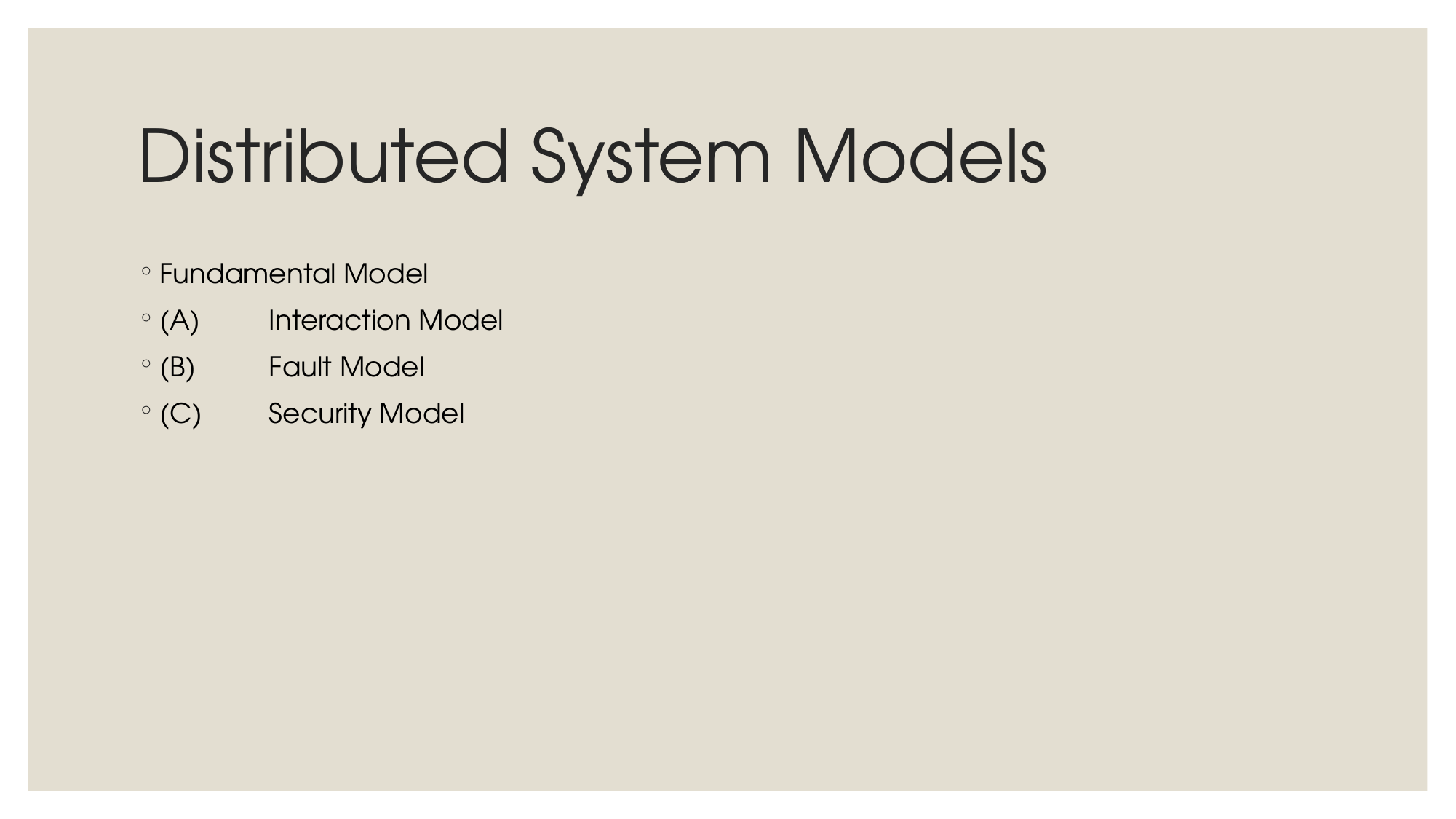

# Distributed System Models
Fundamental Model
(A)	Interaction Model
(B)	Fault Model
(C)	Security Model